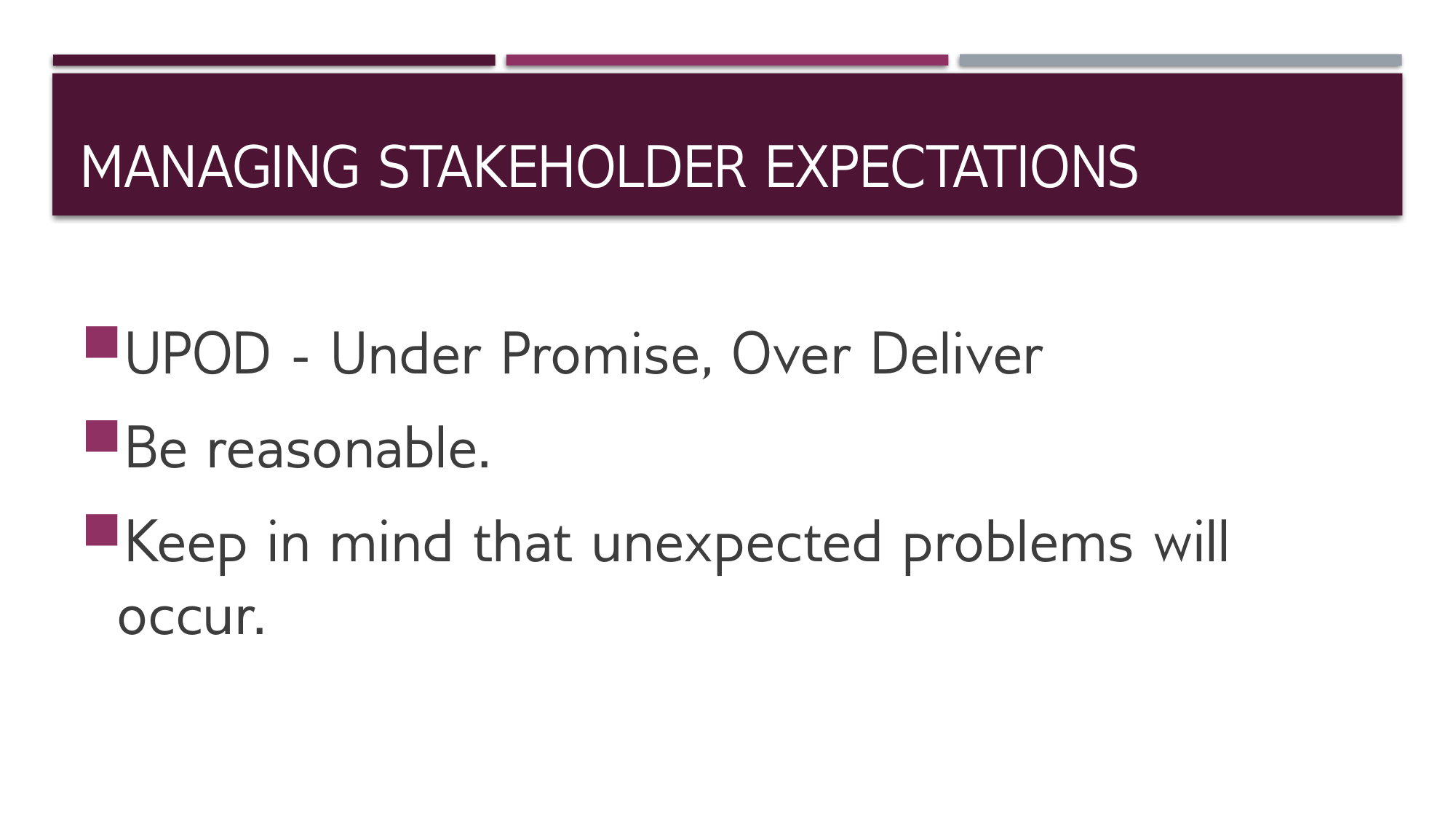

# Managing stakeholder expectations
UPOD - Under Promise, Over Deliver
Be reasonable.
Keep in mind that unexpected problems will occur.